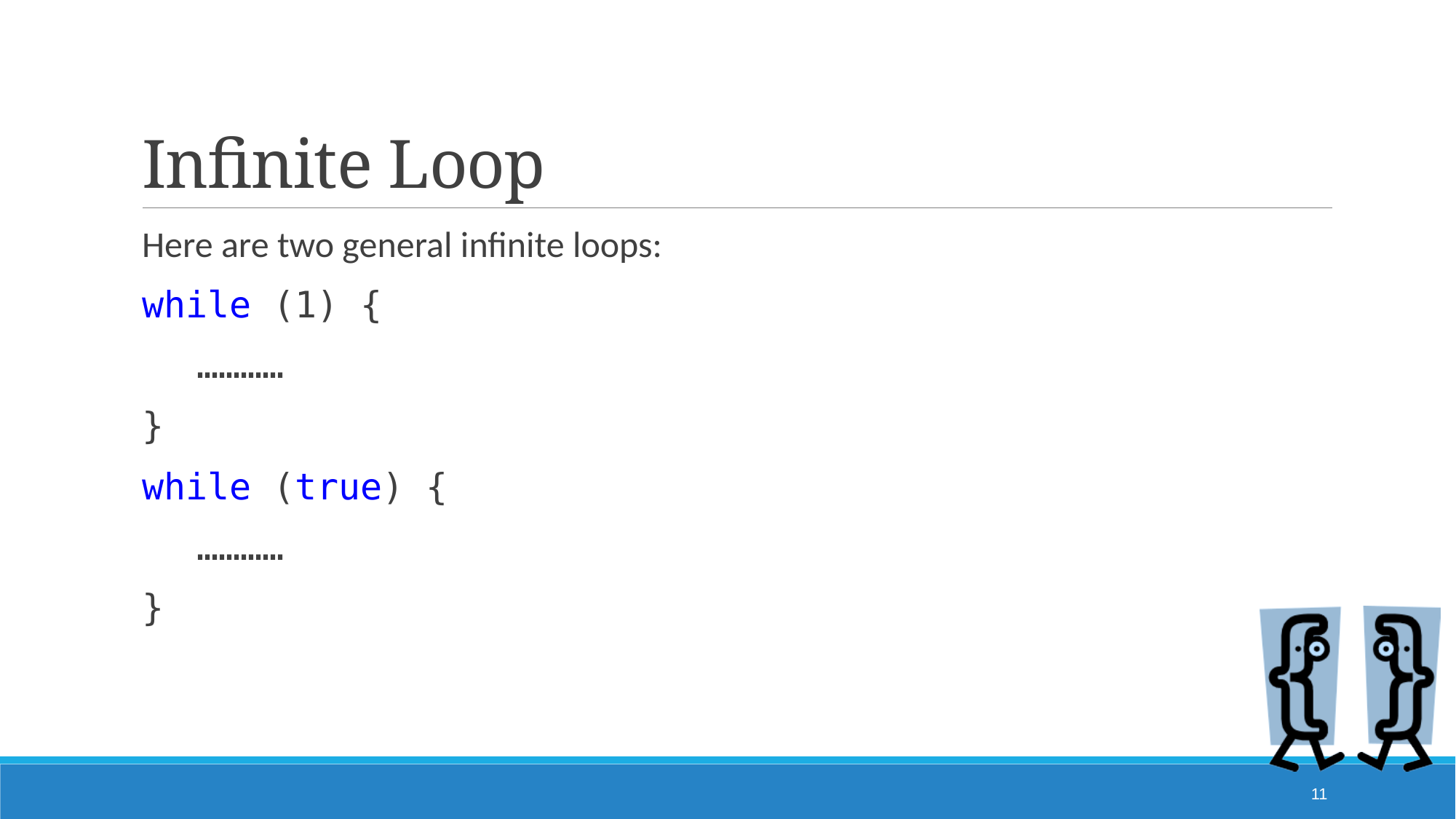

# Infinite Loop
Here are two general infinite loops:
	while (1) {
   …………
	}
	while (true) {
   …………
	}
11